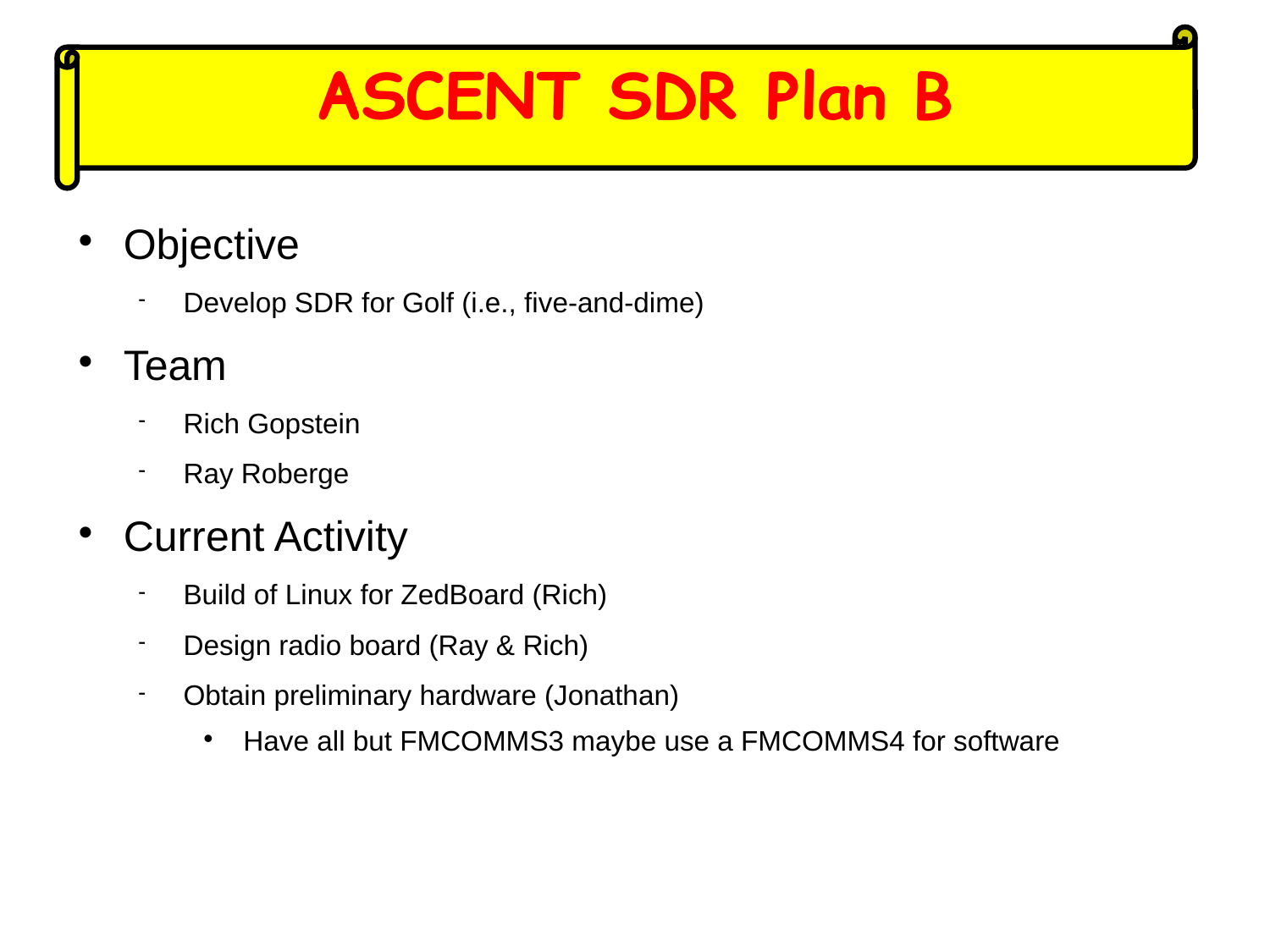

ASCENT SDR Plan B
# Objective
Develop SDR for Golf (i.e., five-and-dime)
Team
Rich Gopstein
Ray Roberge
Current Activity
Build of Linux for ZedBoard (Rich)
Design radio board (Ray & Rich)
Obtain preliminary hardware (Jonathan)
Have all but FMCOMMS3 maybe use a FMCOMMS4 for software